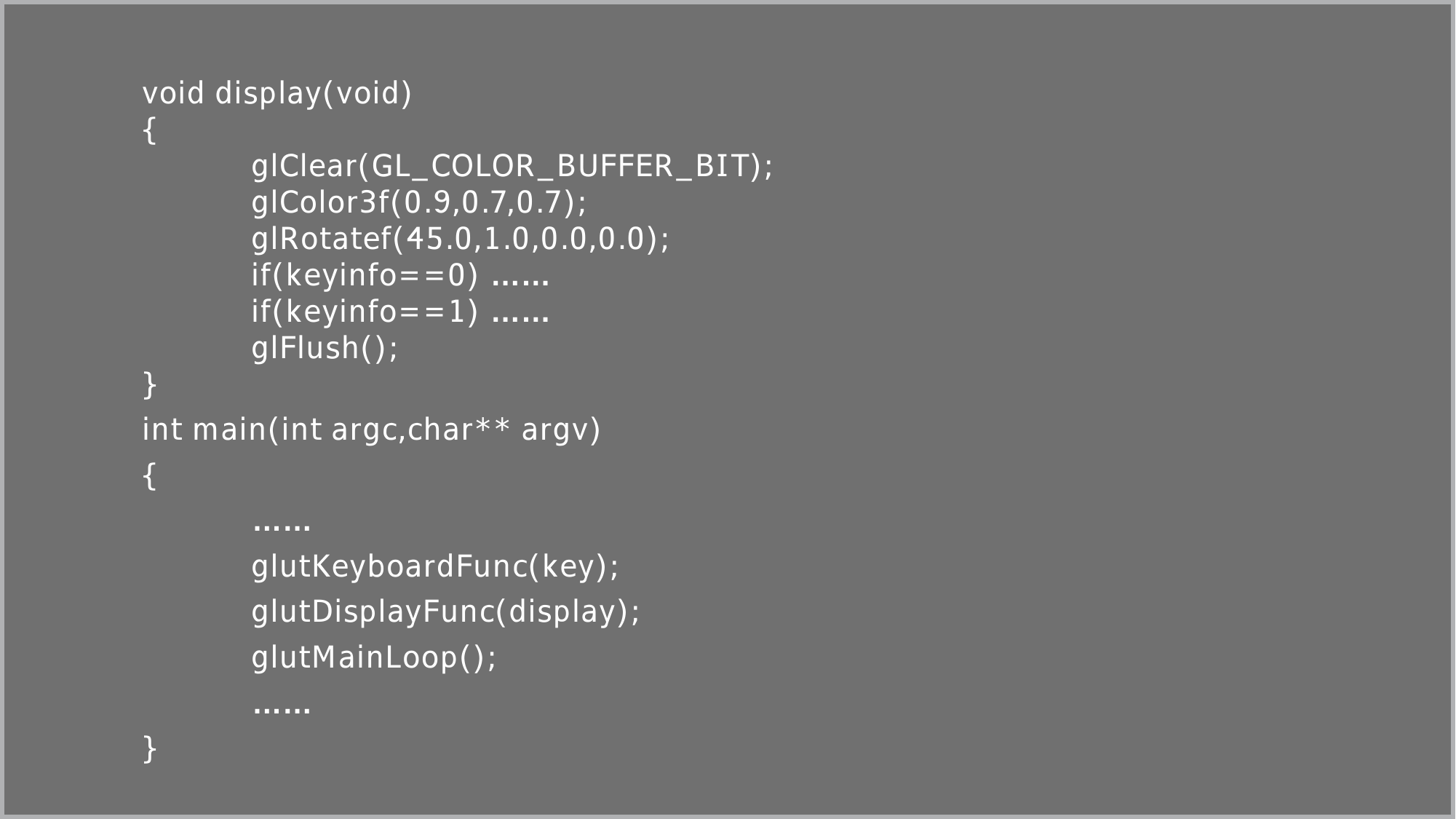

void display(void)
{
	glClear(GL_COLOR_BUFFER_BIT);
	glColor3f(0.9,0.7,0.7);
	glRotatef(45.0,1.0,0.0,0.0);
	if(keyinfo==0) ……
	if(keyinfo==1) ……
 	glFlush();
}
int main(int argc,char** argv)
{
……
	glutKeyboardFunc(key);
	glutDisplayFunc(display);
	glutMainLoop();
	……
}